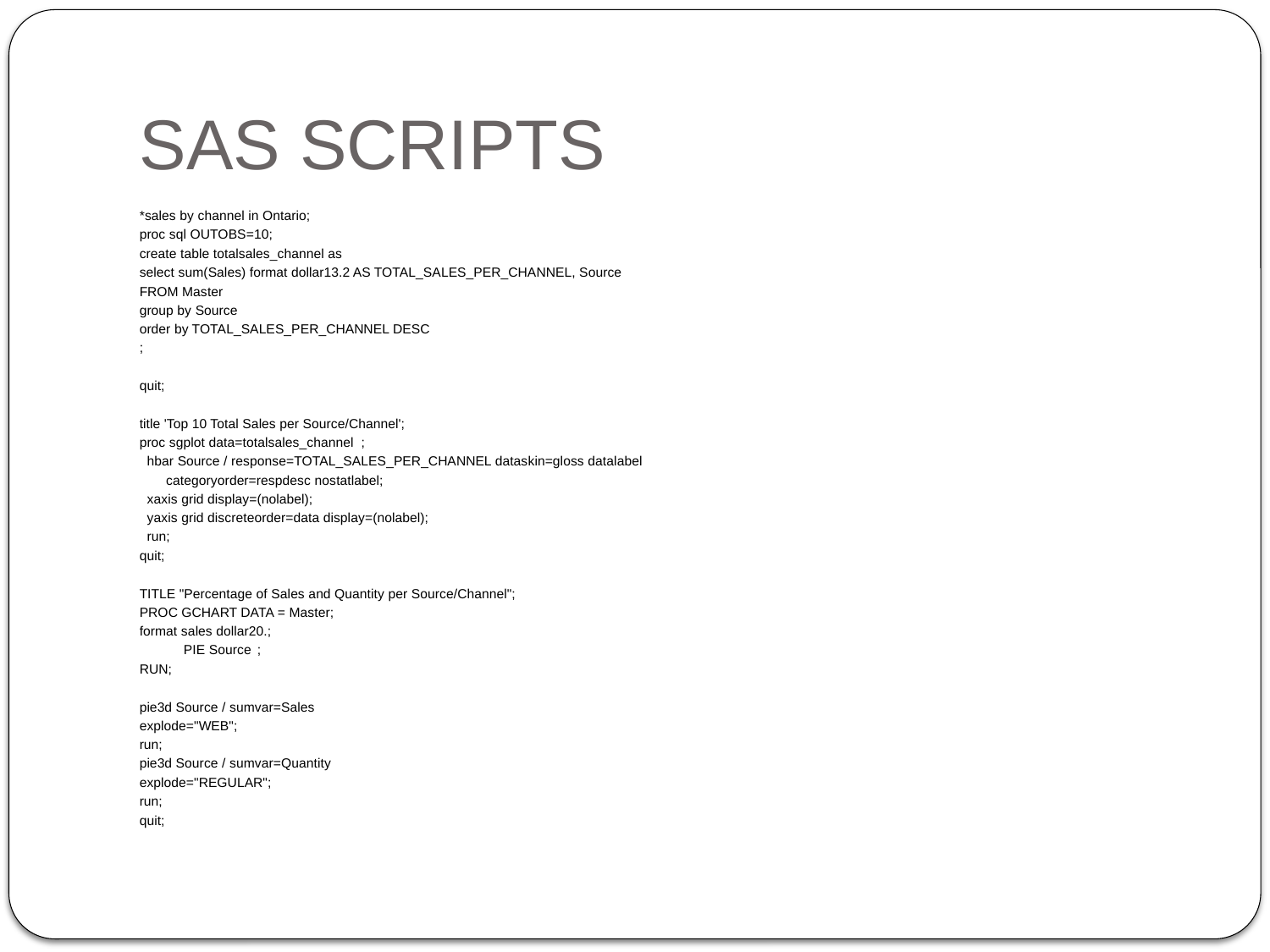

# SAS SCRIPTS
*sales by channel in Ontario;
proc sql OUTOBS=10;
create table totalsales_channel as
select sum(Sales) format dollar13.2 AS TOTAL_SALES_PER_CHANNEL, Source
FROM Master
group by Source
order by TOTAL_SALES_PER_CHANNEL DESC
;

quit;

title 'Top 10 Total Sales per Source/Channel';
proc sgplot data=totalsales_channel  ;
  hbar Source / response=TOTAL_SALES_PER_CHANNEL dataskin=gloss datalabel
       categoryorder=respdesc nostatlabel;
  xaxis grid display=(nolabel);
  yaxis grid discreteorder=data display=(nolabel);
  run;
quit;

TITLE "Percentage of Sales and Quantity per Source/Channel";
PROC GCHART DATA = Master;
format sales dollar20.;
	PIE Source 	;
RUN;

pie3d Source / sumvar=Sales
explode="WEB";
run;
pie3d Source / sumvar=Quantity
explode="REGULAR";
run;
quit;